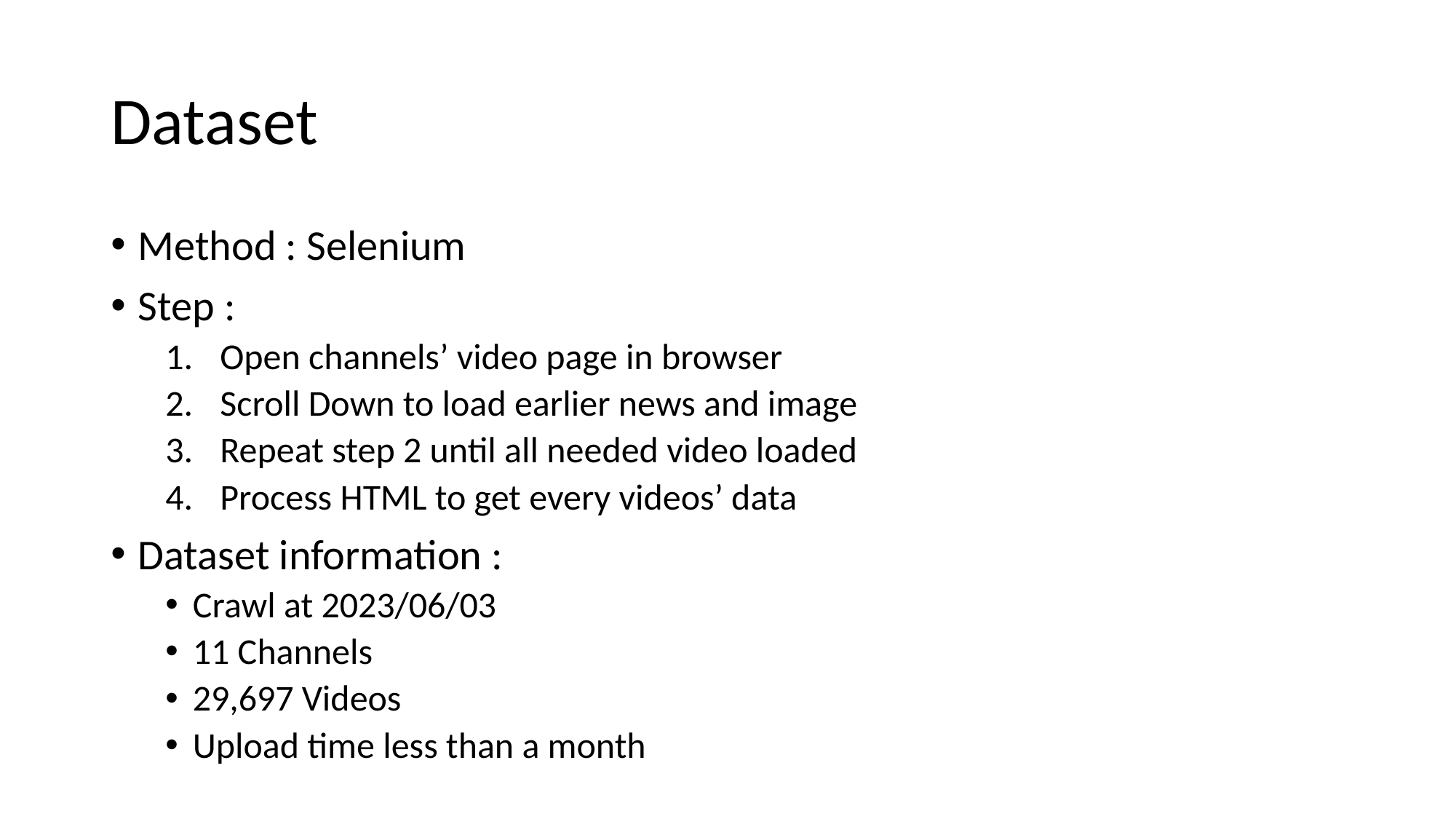

# Dataset
Method : Selenium
Step :
Open channels’ video page in browser
Scroll Down to load earlier news and image
Repeat step 2 until all needed video loaded
Process HTML to get every videos’ data
Dataset information :
Crawl at 2023/06/03
11 Channels
29,697 Videos
Upload time less than a month